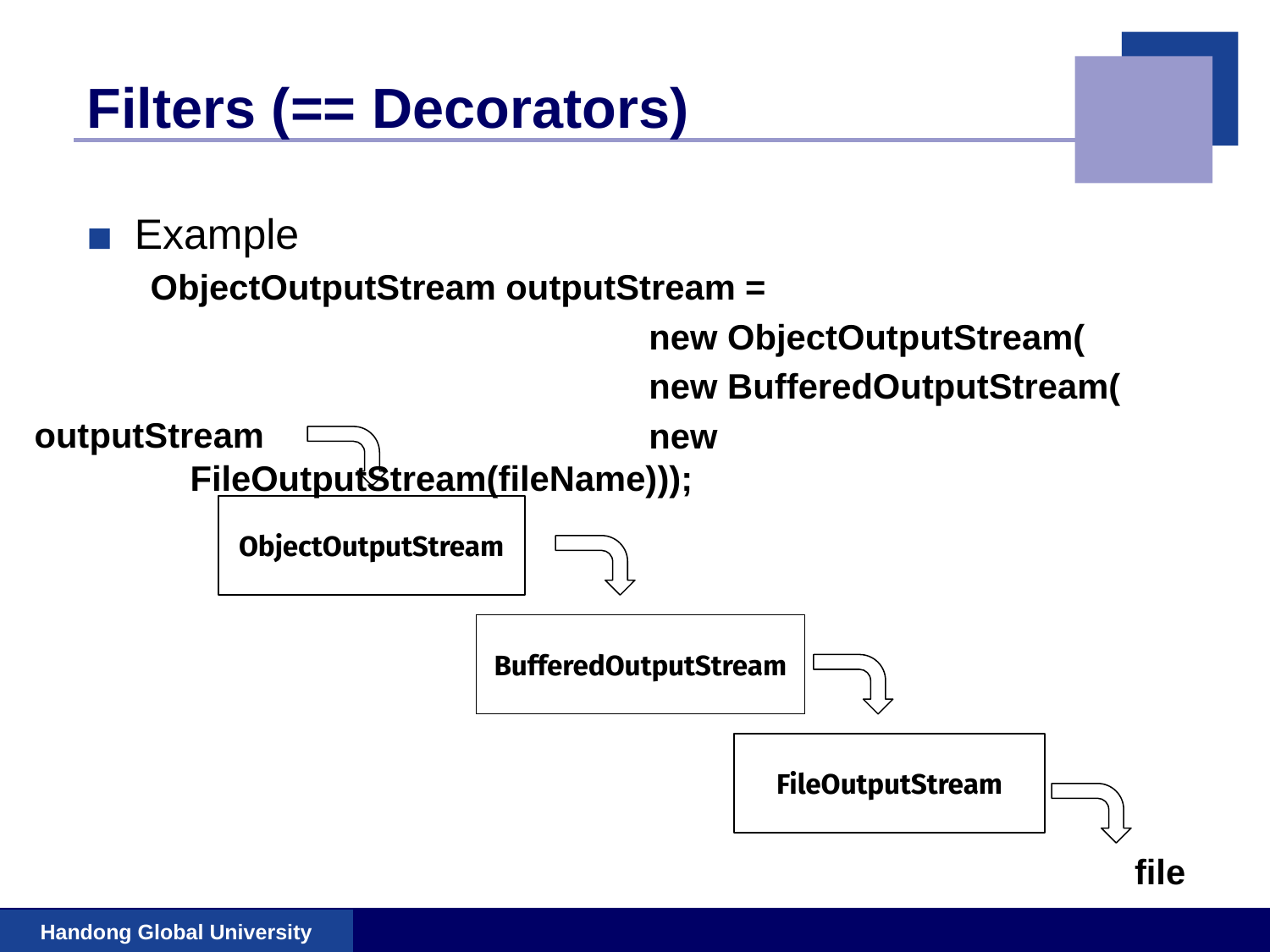

# Filters (== Decorators)
Example
ObjectOutputStream outputStream =
				        new ObjectOutputStream(
				        new BufferedOutputStream(
				        new FileOutputStream(fileName)));

outputStream

ObjectOutputStream

BufferedOutputStream

FileOutputStream

file